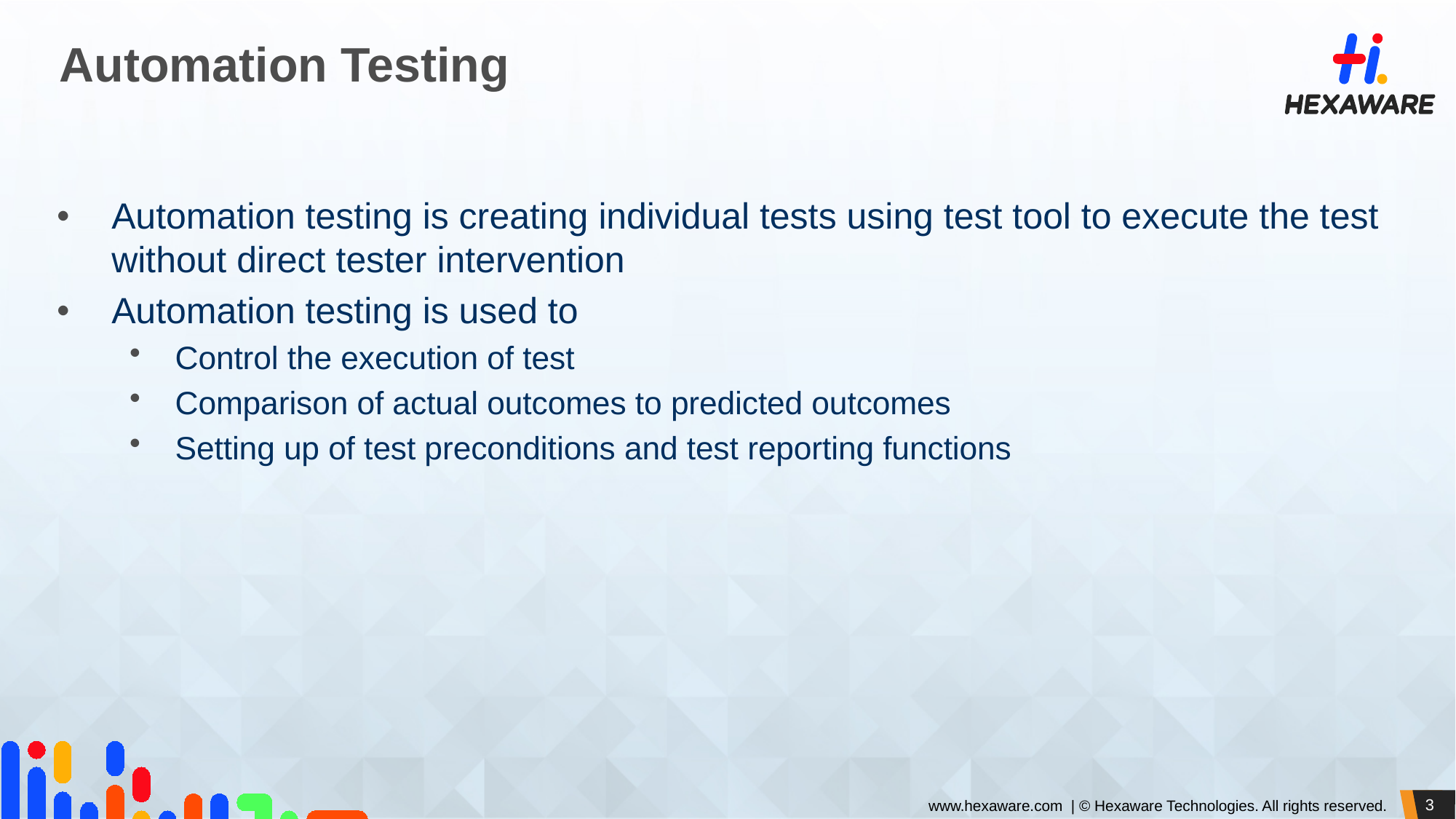

# Automation Testing
Automation testing is creating individual tests using test tool to execute the test without direct tester intervention
Automation testing is used to
Control the execution of test
Comparison of actual outcomes to predicted outcomes
Setting up of test preconditions and test reporting functions